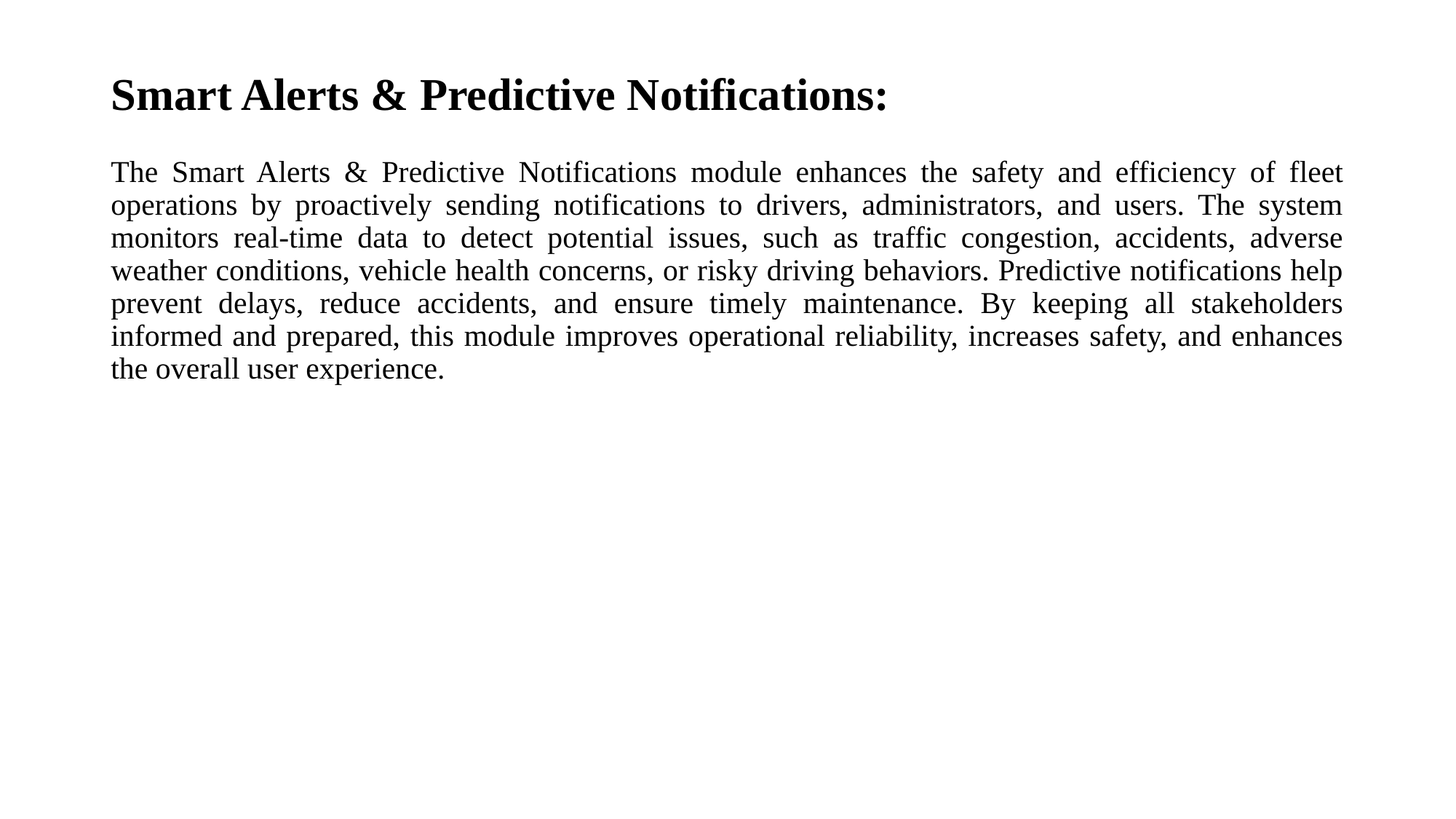

# Smart Alerts & Predictive Notifications:
The Smart Alerts & Predictive Notifications module enhances the safety and efficiency of fleet operations by proactively sending notifications to drivers, administrators, and users. The system monitors real-time data to detect potential issues, such as traffic congestion, accidents, adverse weather conditions, vehicle health concerns, or risky driving behaviors. Predictive notifications help prevent delays, reduce accidents, and ensure timely maintenance. By keeping all stakeholders informed and prepared, this module improves operational reliability, increases safety, and enhances the overall user experience.